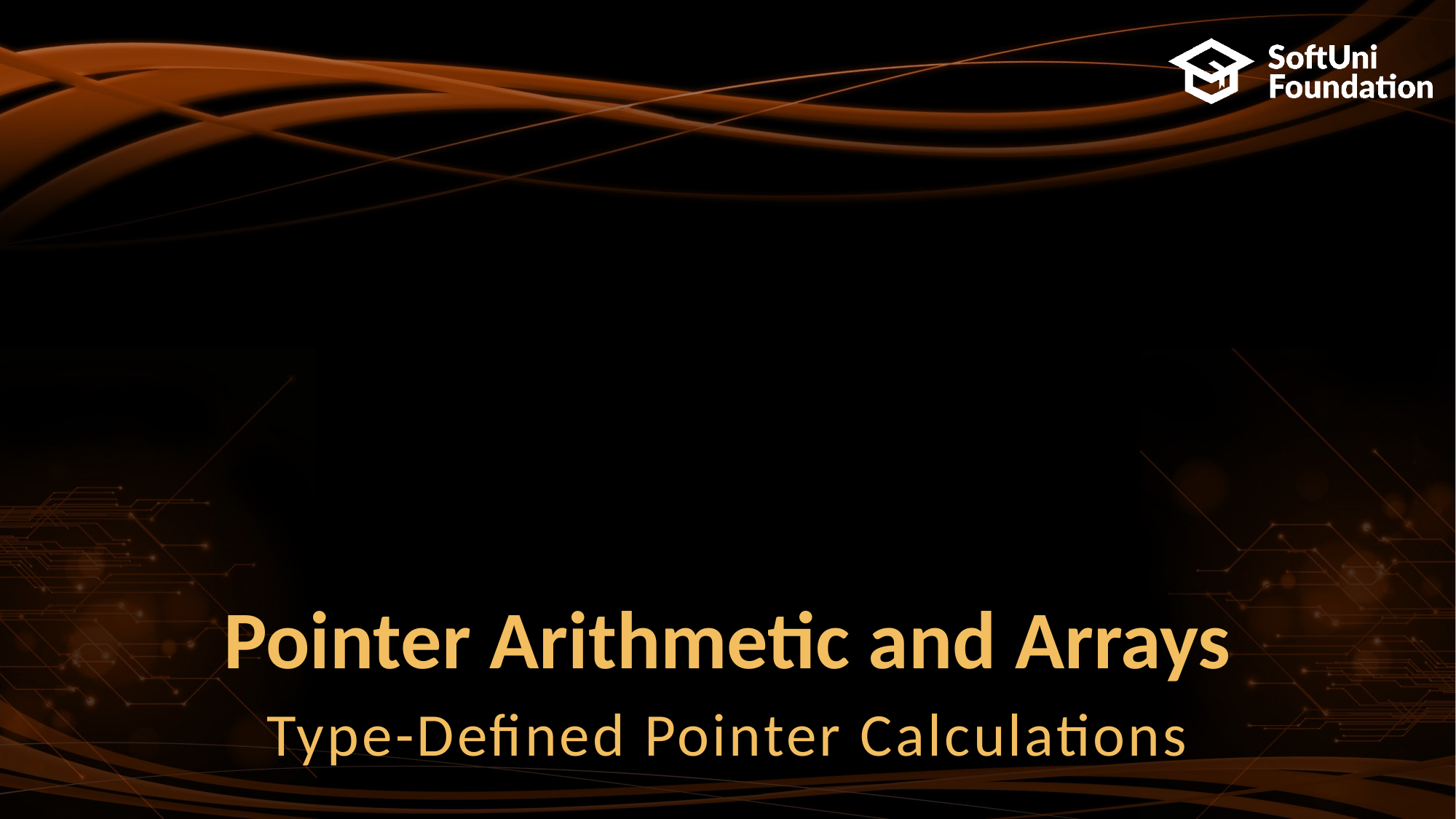

# Pointer Arithmetic and Arrays
Type-Defined Pointer Calculations